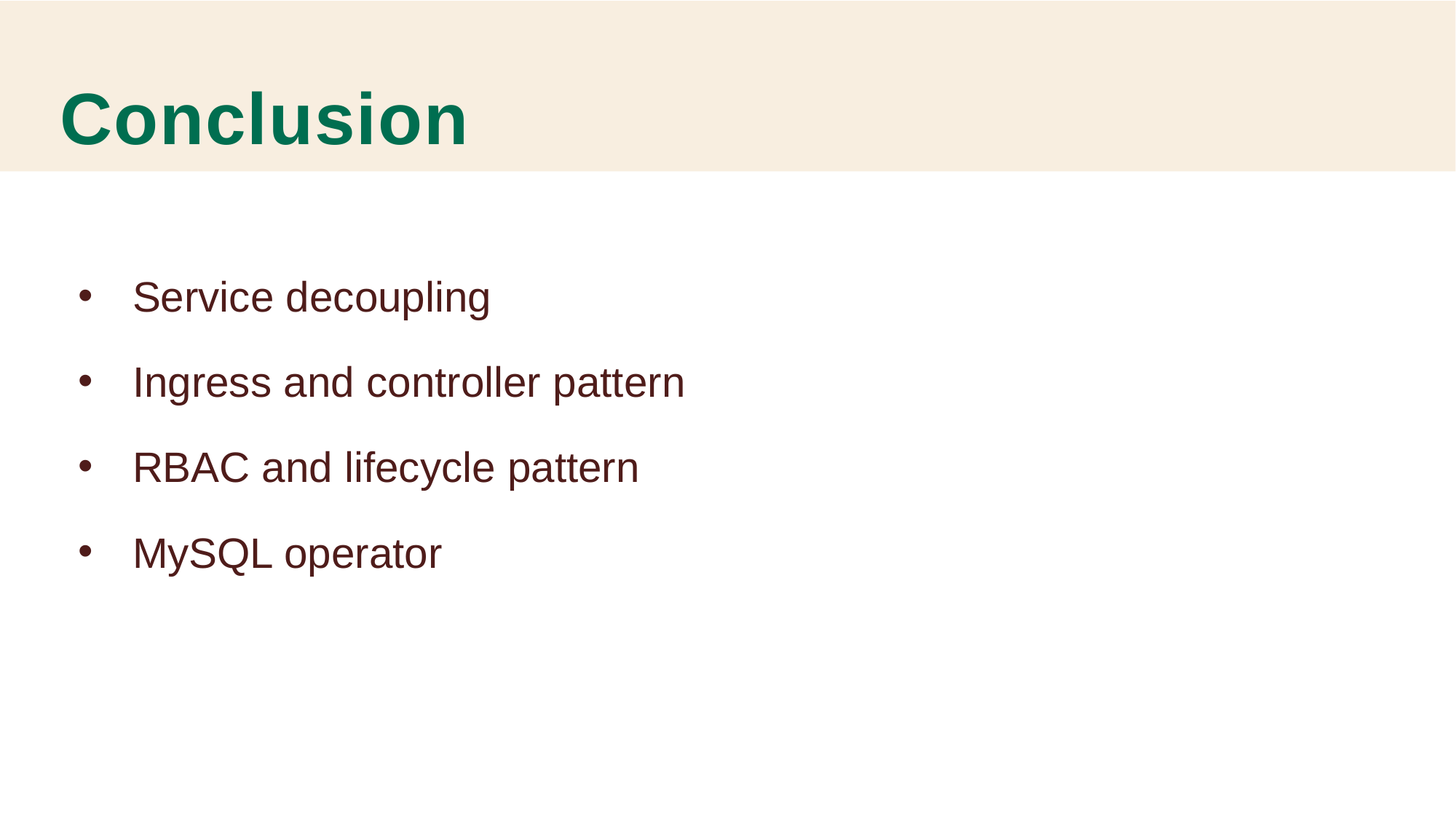

# Conclusion
Service decoupling
Ingress and controller pattern
RBAC and lifecycle pattern
MySQL operator